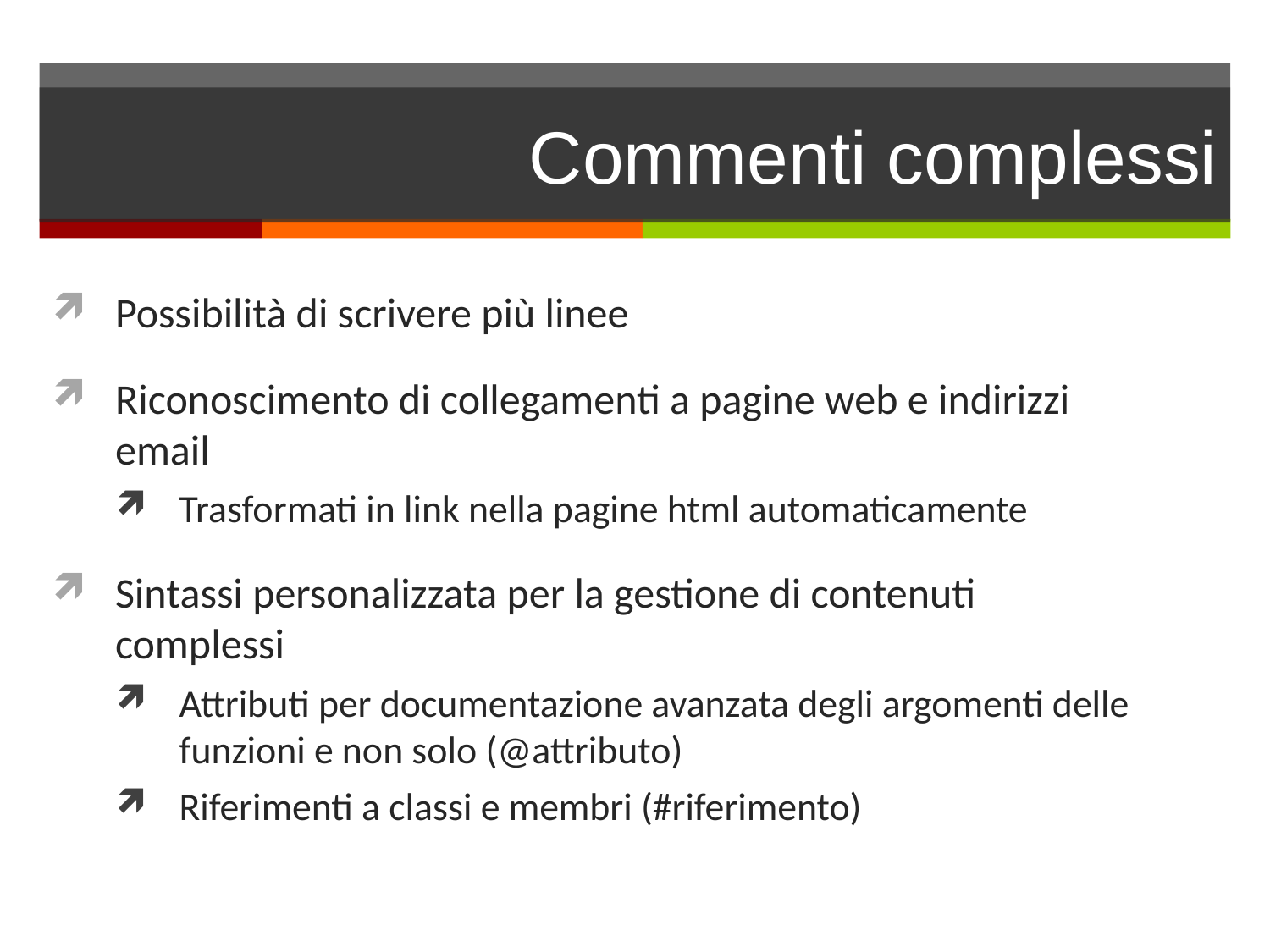

# Commenti complessi
Possibilità di scrivere più linee
Riconoscimento di collegamenti a pagine web e indirizzi email
Trasformati in link nella pagine html automaticamente
Sintassi personalizzata per la gestione di contenuti complessi
Attributi per documentazione avanzata degli argomenti delle funzioni e non solo (@attributo)
Riferimenti a classi e membri (#riferimento)